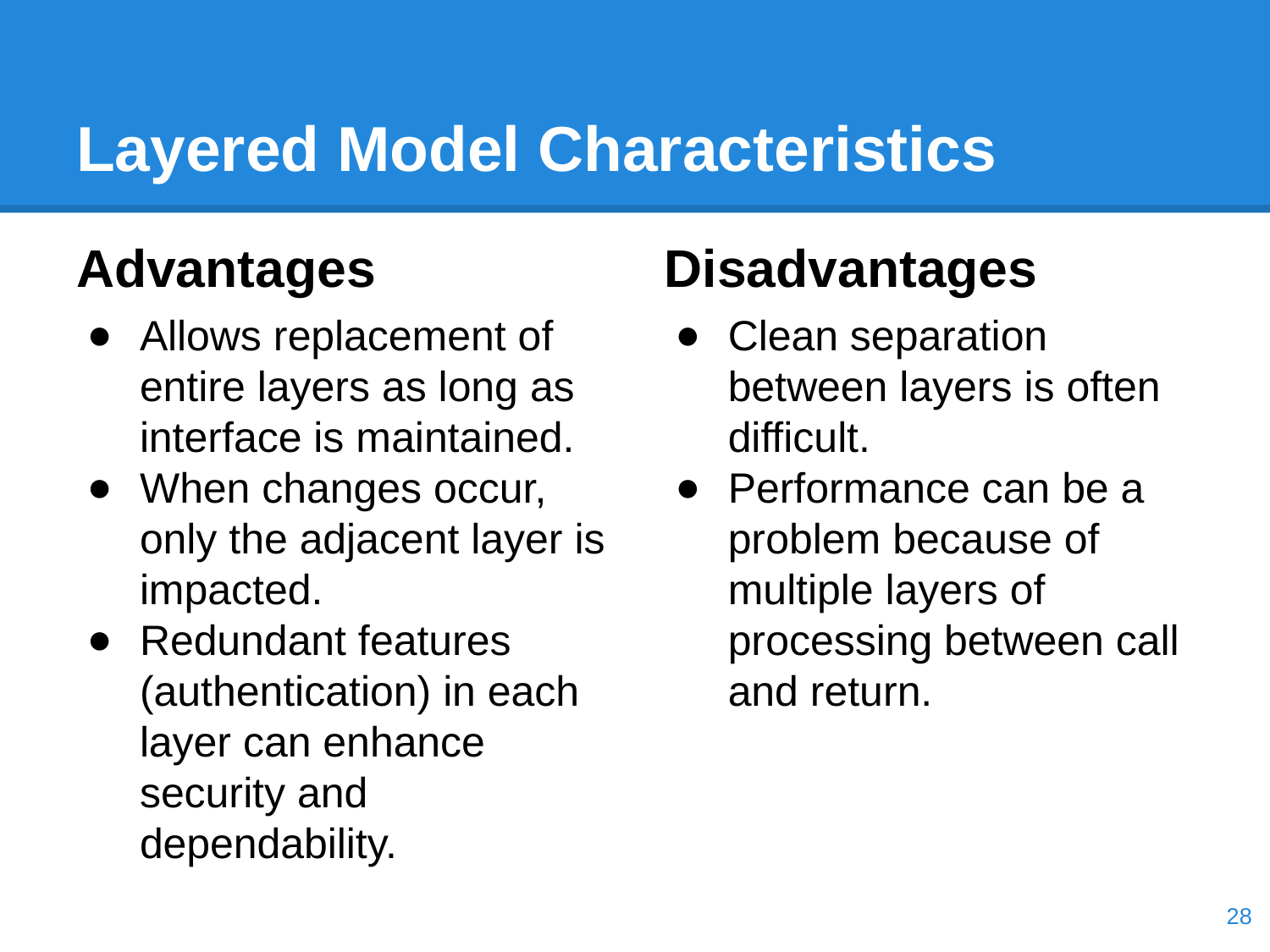

# Layered Model Characteristics
Advantages
Allows replacement of entire layers as long as interface is maintained.
When changes occur, only the adjacent layer is impacted.
Redundant features (authentication) in each layer can enhance security and dependability.
Disadvantages
Clean separation between layers is often difficult.
Performance can be a problem because of multiple layers of processing between call and return.
28